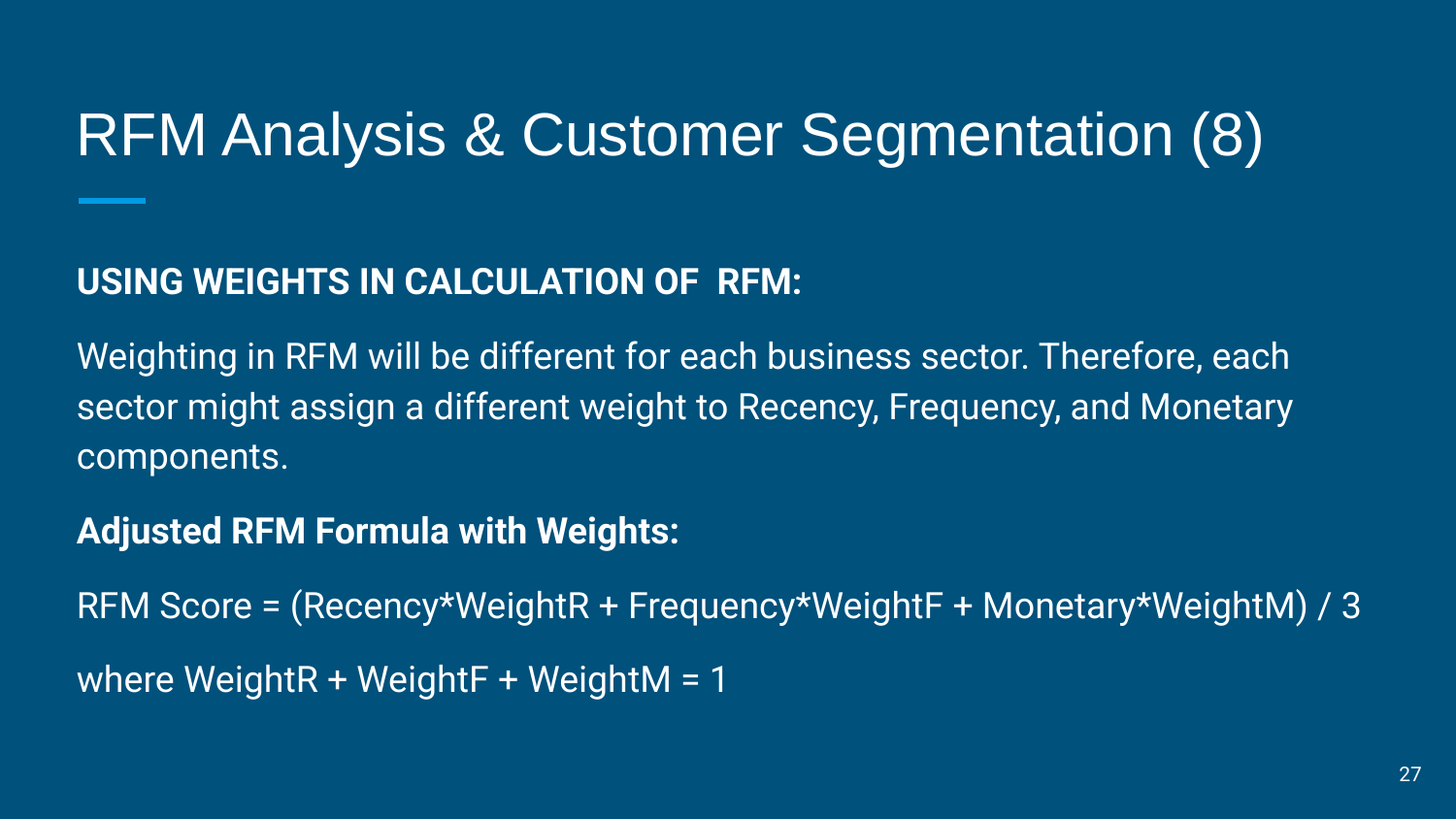

# RFM Analysis & Customer Segmentation (8)
USING WEIGHTS IN CALCULATION OF  RFM:
Weighting in RFM will be different for each business sector. Therefore, each sector might assign a different weight to Recency, Frequency, and Monetary components.
Adjusted RFM Formula with Weights:
RFM Score = (Recency*WeightR + Frequency*WeightF + Monetary*WeightM) / 3
where WeightR + WeightF + WeightM = 1
27